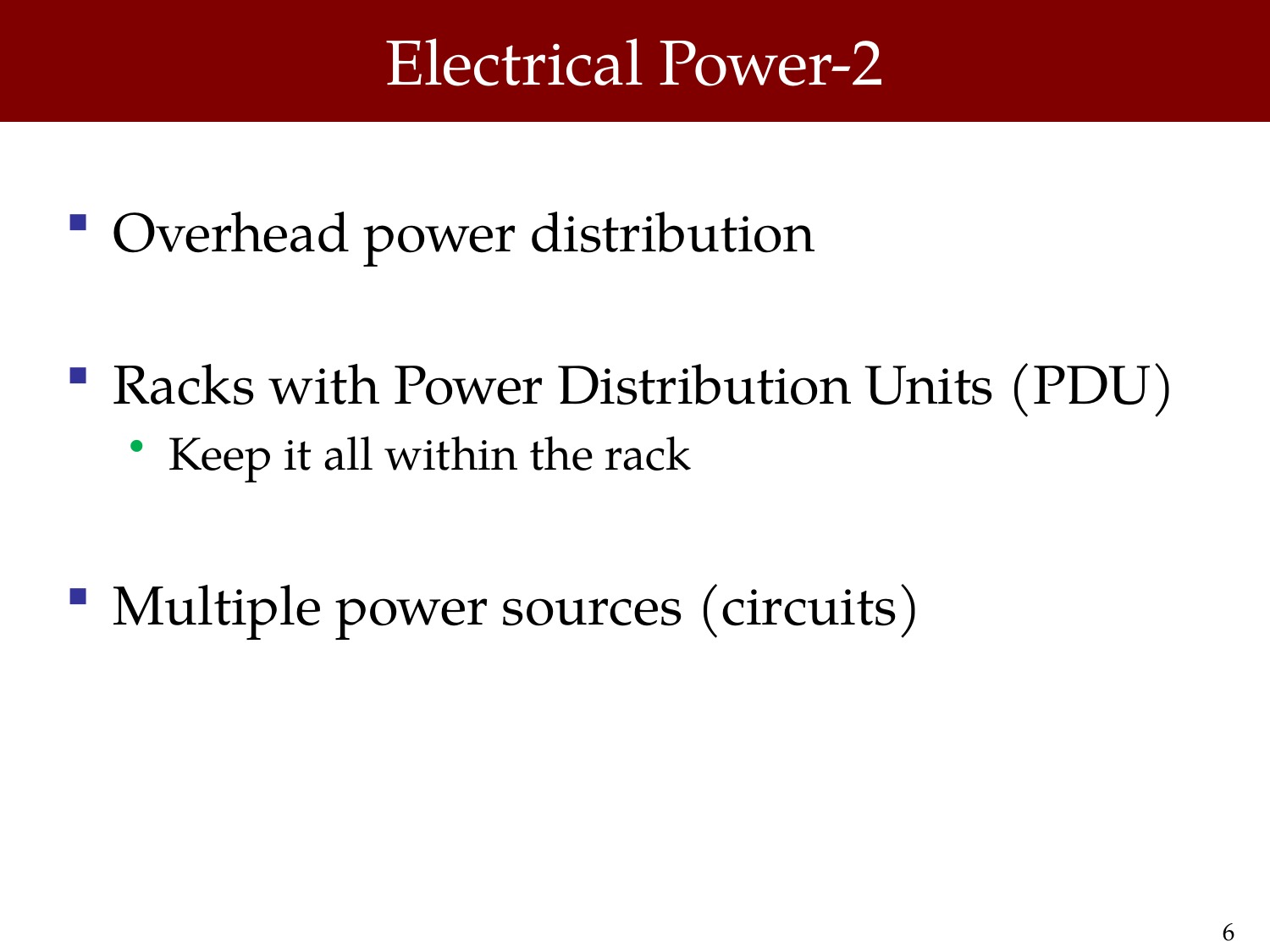

# Electrical Power-2
Overhead power distribution

Racks with Power Distribution Units (PDU)
Keep it all within the rack

Multiple power sources (circuits)

6